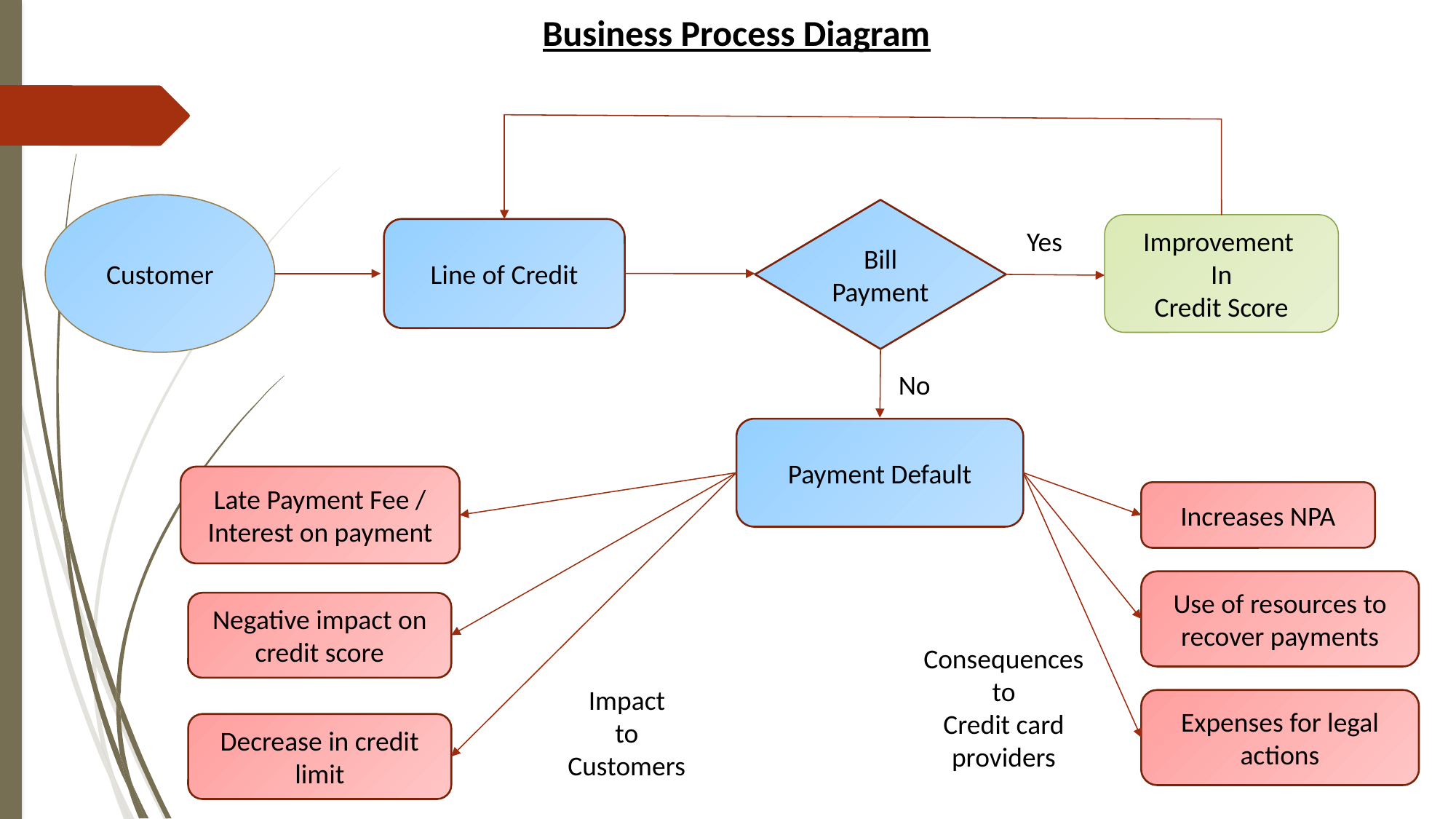

Business Process Diagram
Customer
Bill Payment
Improvement
In
Credit Score
Line of Credit
Yes
No
Payment Default
Late Payment Fee / Interest on payment
Increases NPA
Use of resources to recover payments
Negative impact on credit score
Consequences
to
Credit card providers
Impact
to
Customers
Expenses for legal actions
Decrease in credit limit